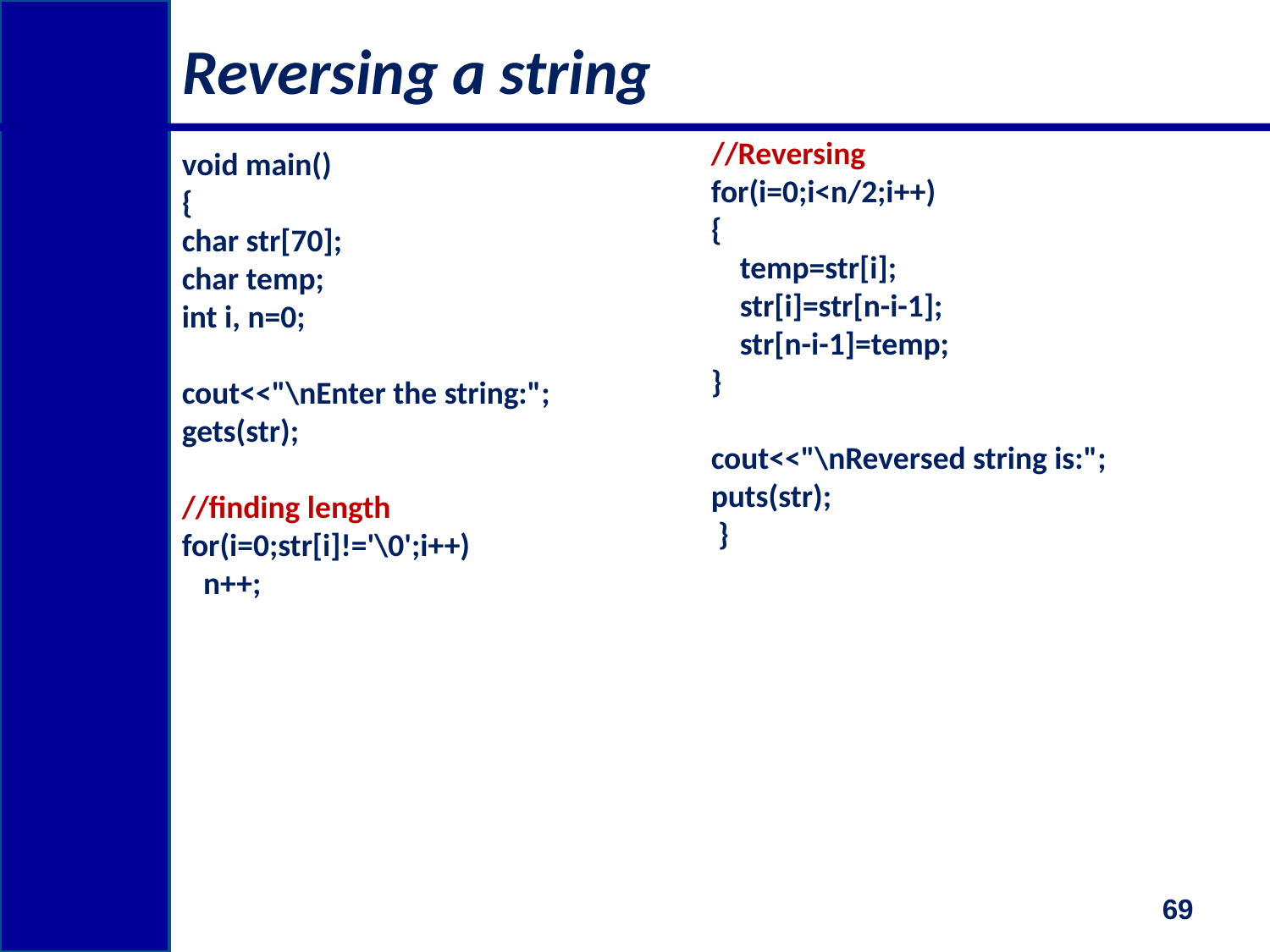

# Reversing a string
//Reversing
for(i=0;i<n/2;i++)
{
    temp=str[i];
    str[i]=str[n-i-1];
    str[n-i-1]=temp;
}

cout<<"\nReversed string is:";
puts(str);
 }
void main()
{
char str[70];
char temp;
int i, n=0;

cout<<"\nEnter the string:";
gets(str);

//finding length
for(i=0;str[i]!='\0';i++)
   n++;

69